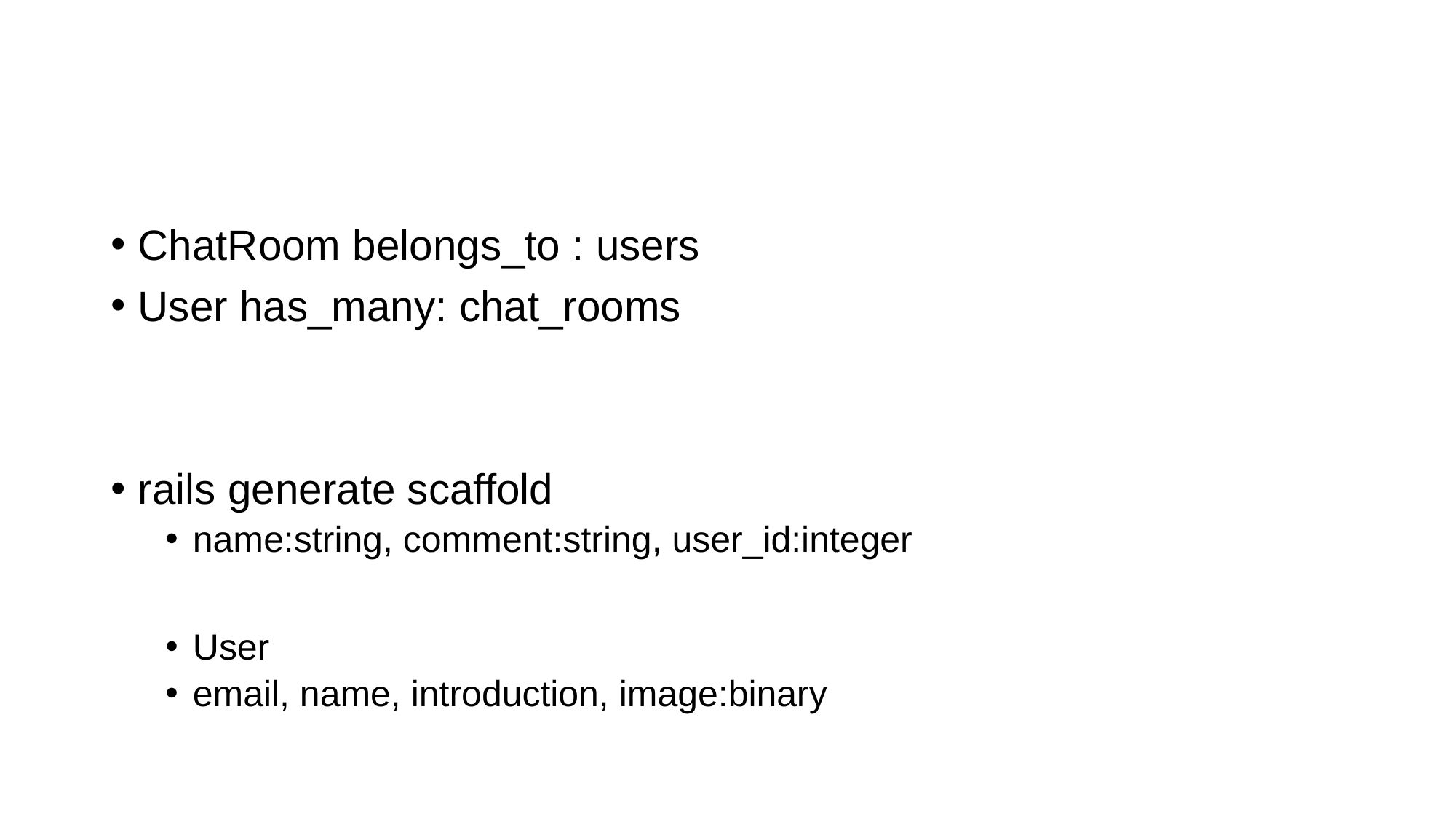

ChatRoom belongs_to : users
User has_many: chat_rooms

rails generate scaffold
name:string, comment:string, user_id:integer

User
email, name, introduction, image:binary